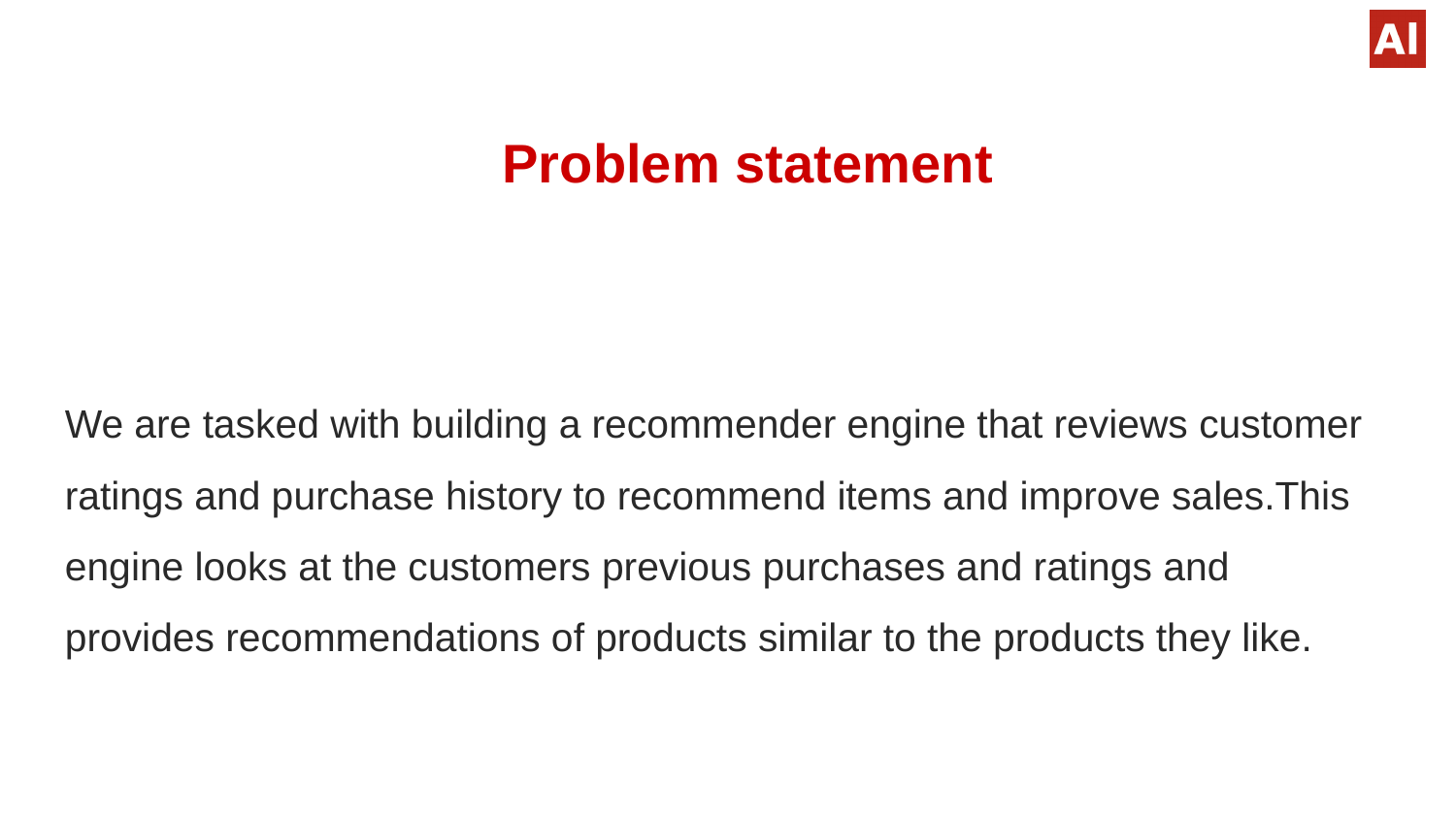

Problem statement

We are tasked with building a recommender engine that reviews customer ratings and purchase history to recommend items and improve sales.This engine looks at the customers previous purchases and ratings and provides recommendations of products similar to the products they like.